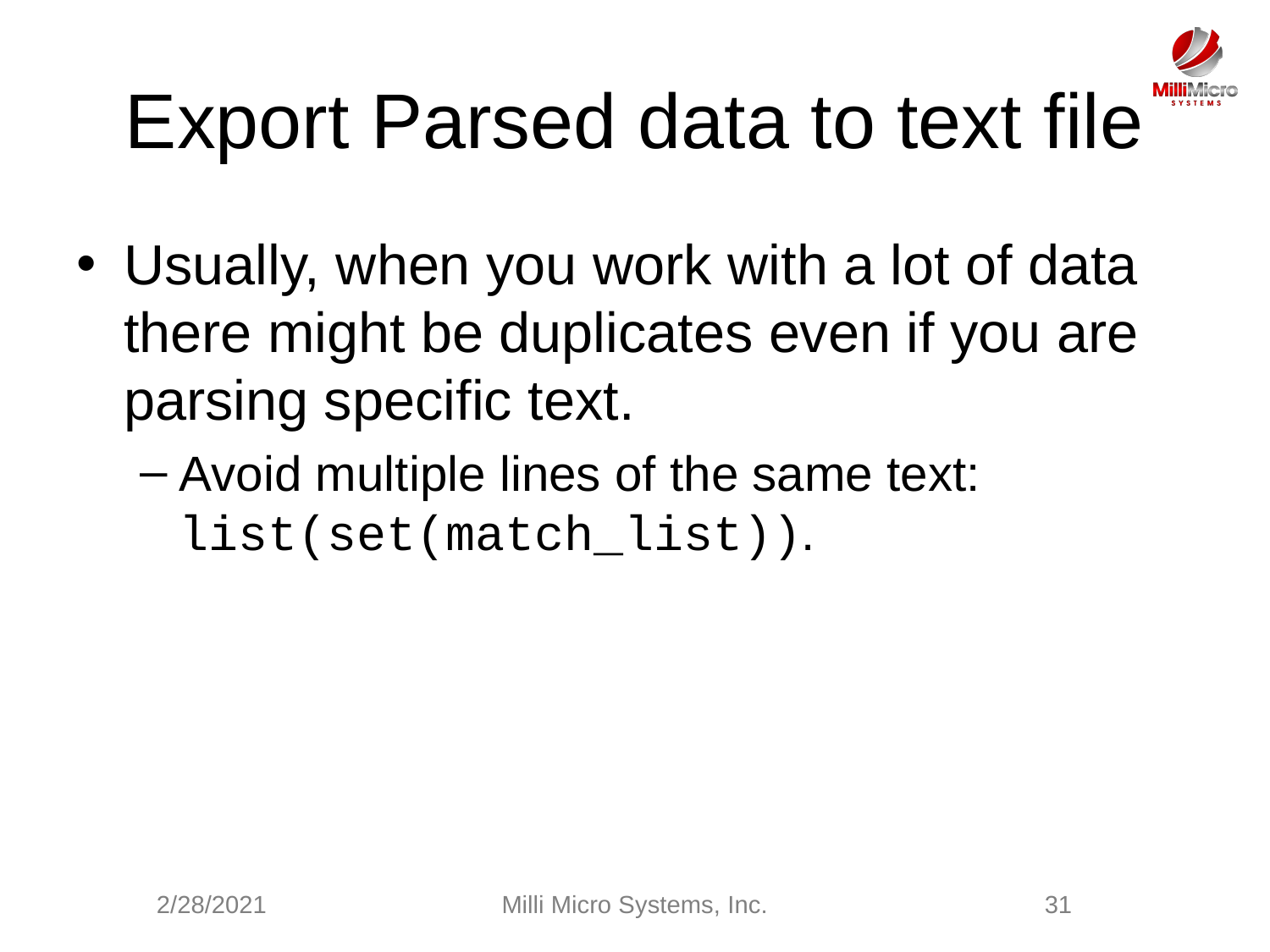

# Export Parsed data to text file
Usually, when you work with a lot of data there might be duplicates even if you are parsing specific text.
Avoid multiple lines of the same text: list(set(match_list)).
2/28/2021
Milli Micro Systems, Inc.
31